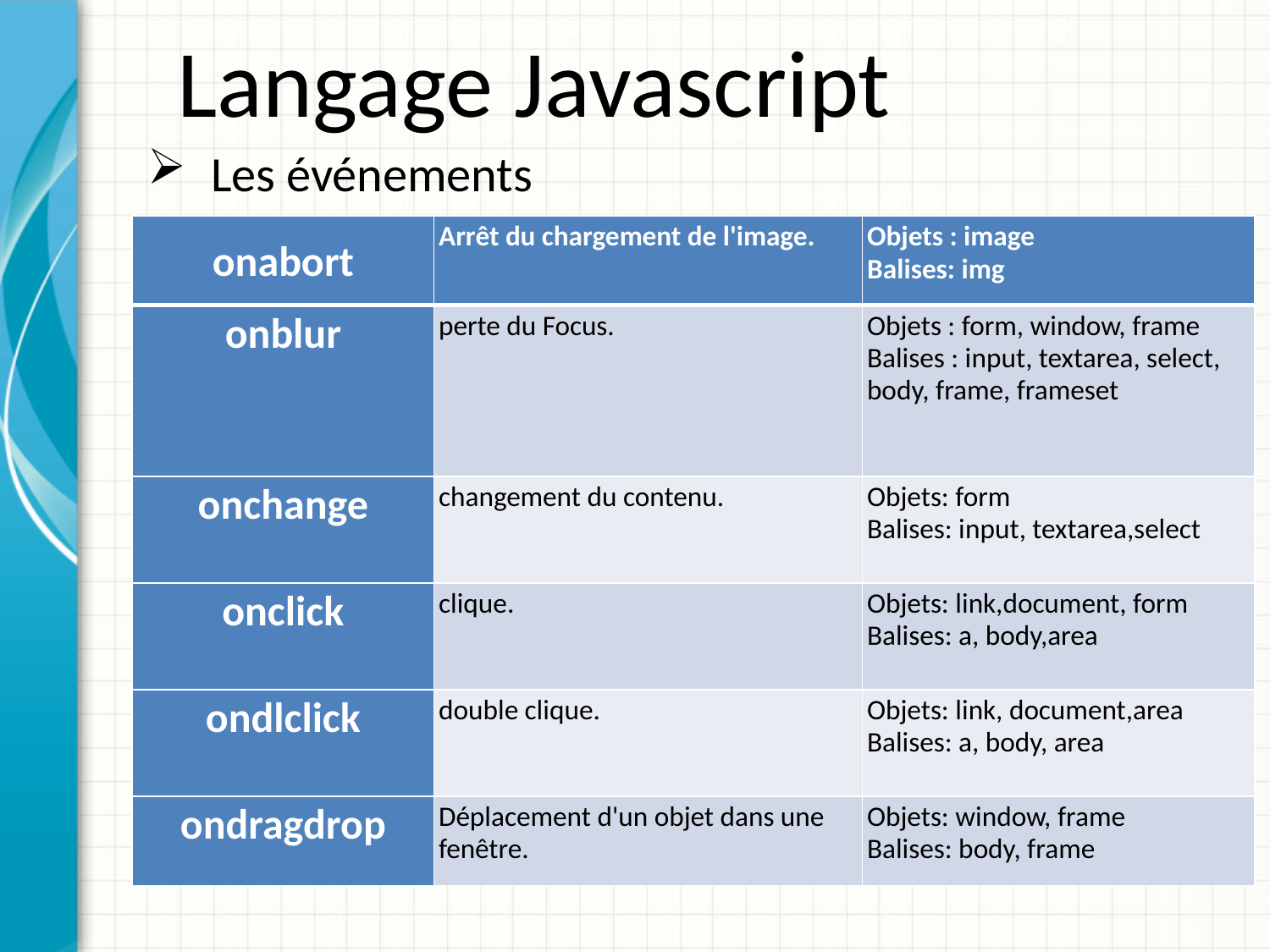

Langage Javascript
Les événements
| onabort | Arrêt du chargement de l'image. | Objets : image Balises: img |
| --- | --- | --- |
| onblur | perte du Focus. | Objets : form, window, frame Balises : input, textarea, select, body, frame, frameset |
| onchange | changement du contenu. | Objets: form Balises: input, textarea,select |
| onclick | clique. | Objets: link,document, form Balises: a, body,area |
| ondlclick | double clique. | Objets: link, document,area Balises: a, body, area |
| ondragdrop | Déplacement d'un objet dans une fenêtre. | Objets: window, frame Balises: body, frame |